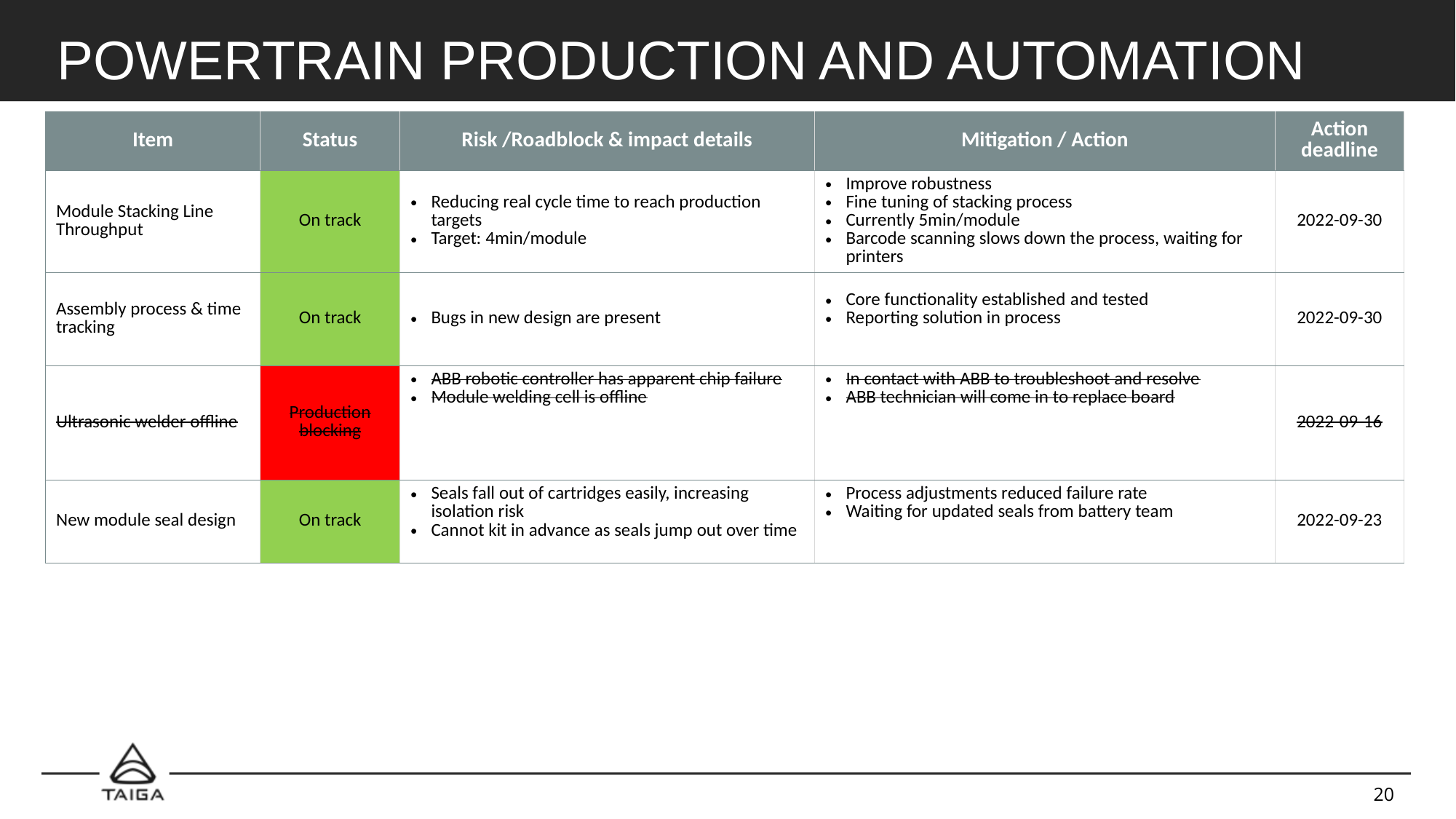

# Powertrain production and Automation
| Item | Status | Risk /Roadblock & impact details | Mitigation / Action | Action deadline |
| --- | --- | --- | --- | --- |
| Module Stacking Line Throughput | On track | Reducing real cycle time to reach production targets Target: 4min/module | Improve robustness Fine tuning of stacking process Currently 5min/module Barcode scanning slows down the process, waiting for printers | 2022-09-30 |
| Assembly process & time tracking | On track | Bugs in new design are present | Core functionality established and tested Reporting solution in process | 2022-09-30 |
| Ultrasonic welder offline | Production blocking | ABB robotic controller has apparent chip failure Module welding cell is offline | In contact with ABB to troubleshoot and resolve ABB technician will come in to replace board | 2022-09-16 |
| New module seal design | On track | Seals fall out of cartridges easily, increasing isolation risk Cannot kit in advance as seals jump out over time | Process adjustments reduced failure rate Waiting for updated seals from battery team | 2022-09-23 |
20